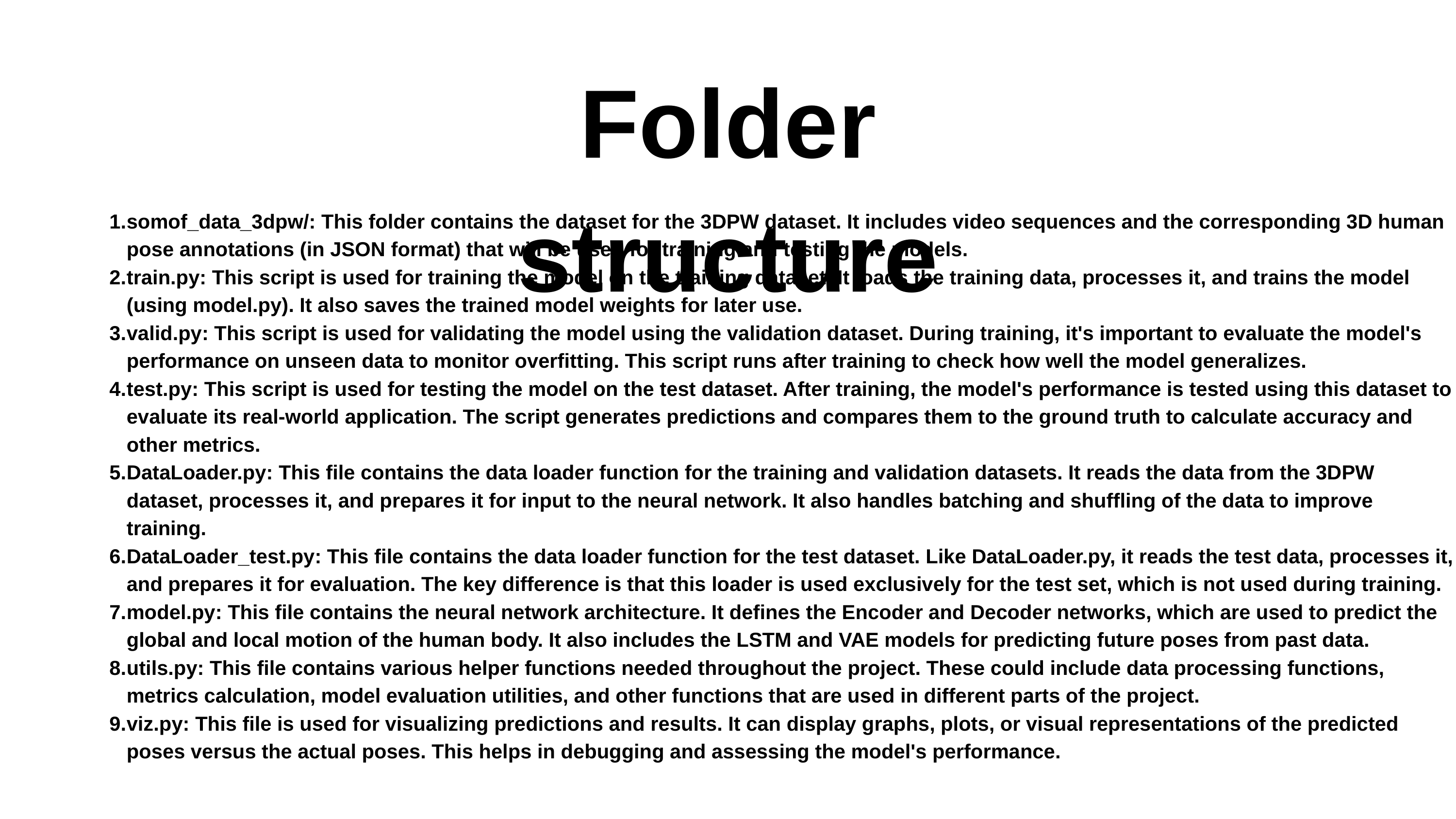

Folder structure
somof_data_3dpw/: This folder contains the dataset for the 3DPW dataset. It includes video sequences and the corresponding 3D human pose annotations (in JSON format) that will be used for training and testing the models.
train.py: This script is used for training the model on the training dataset. It loads the training data, processes it, and trains the model (using model.py). It also saves the trained model weights for later use.
valid.py: This script is used for validating the model using the validation dataset. During training, it's important to evaluate the model's performance on unseen data to monitor overfitting. This script runs after training to check how well the model generalizes.
test.py: This script is used for testing the model on the test dataset. After training, the model's performance is tested using this dataset to evaluate its real-world application. The script generates predictions and compares them to the ground truth to calculate accuracy and other metrics.
DataLoader.py: This file contains the data loader function for the training and validation datasets. It reads the data from the 3DPW dataset, processes it, and prepares it for input to the neural network. It also handles batching and shuffling of the data to improve training.
DataLoader_test.py: This file contains the data loader function for the test dataset. Like DataLoader.py, it reads the test data, processes it, and prepares it for evaluation. The key difference is that this loader is used exclusively for the test set, which is not used during training.
model.py: This file contains the neural network architecture. It defines the Encoder and Decoder networks, which are used to predict the global and local motion of the human body. It also includes the LSTM and VAE models for predicting future poses from past data.
utils.py: This file contains various helper functions needed throughout the project. These could include data processing functions, metrics calculation, model evaluation utilities, and other functions that are used in different parts of the project.
viz.py: This file is used for visualizing predictions and results. It can display graphs, plots, or visual representations of the predicted poses versus the actual poses. This helps in debugging and assessing the model's performance.